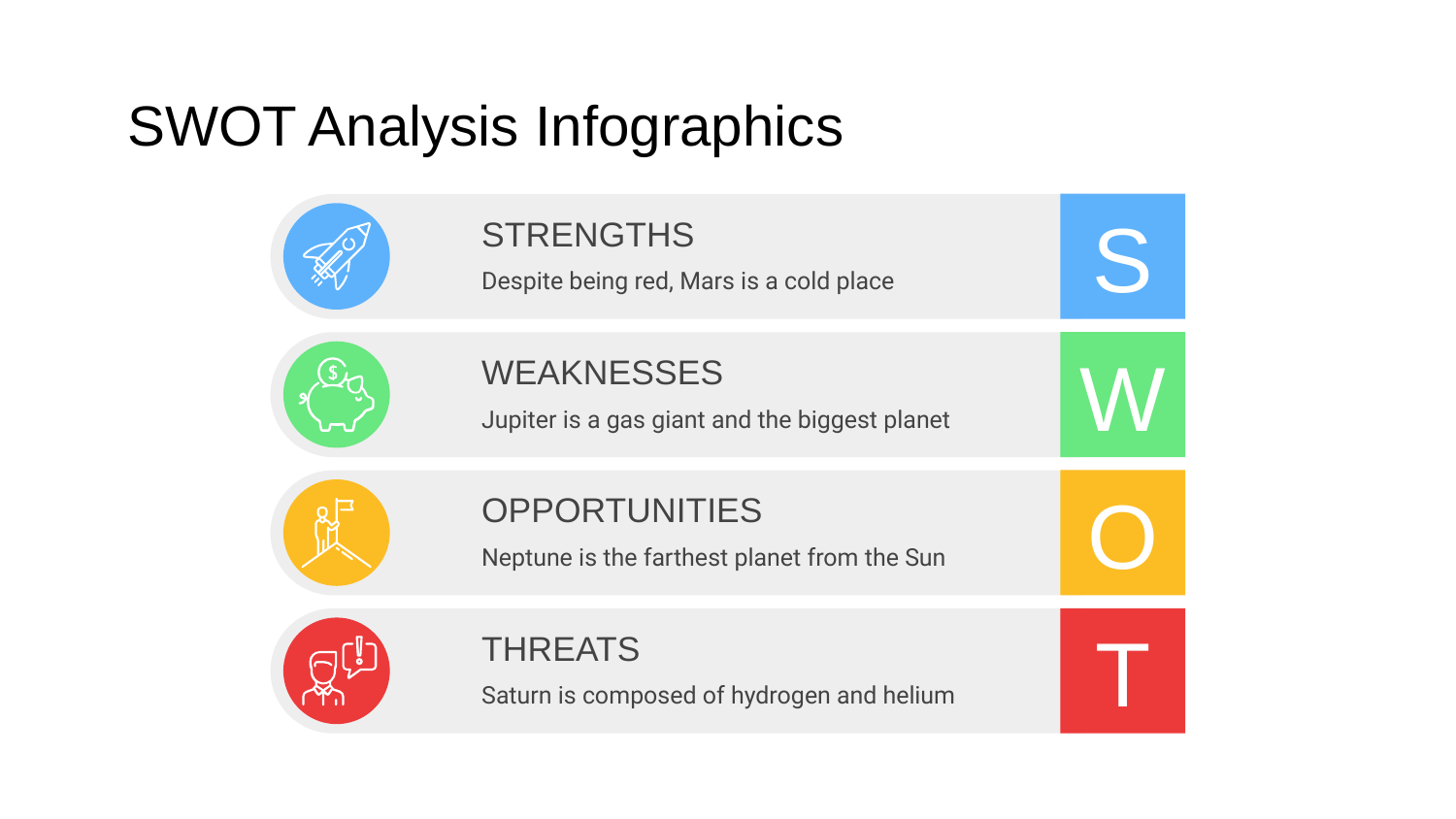

# SWOT Analysis Infographics

S

STRENGTHS
Despite being red, Mars is a cold place

W

WEAKNESSES
Jupiter is a gas giant and the biggest planet

O

OPPORTUNITIES
Neptune is the farthest planet from the Sun

T

THREATS
Saturn is composed of hydrogen and helium